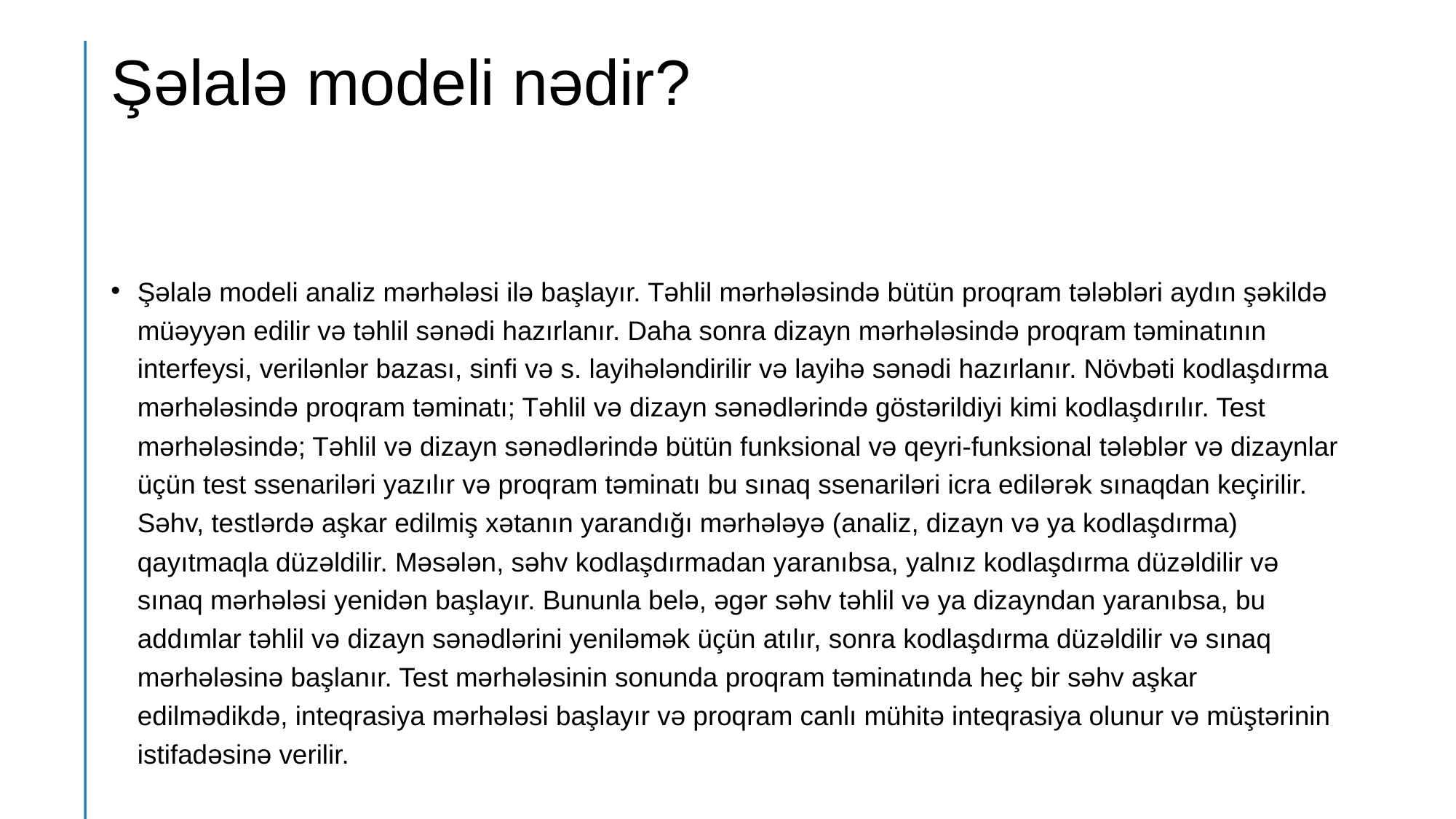

# Şəlalə modeli nədir?

Şəlalə modeli analiz mərhələsi ilə başlayır. Təhlil mərhələsində bütün proqram tələbləri aydın şəkildə müəyyən edilir və təhlil sənədi hazırlanır. Daha sonra dizayn mərhələsində proqram təminatının interfeysi, verilənlər bazası, sinfi və s. layihələndirilir və layihə sənədi hazırlanır. Növbəti kodlaşdırma mərhələsində proqram təminatı; Təhlil və dizayn sənədlərində göstərildiyi kimi kodlaşdırılır. Test mərhələsində; Təhlil və dizayn sənədlərində bütün funksional və qeyri-funksional tələblər və dizaynlar üçün test ssenariləri yazılır və proqram təminatı bu sınaq ssenariləri icra edilərək sınaqdan keçirilir. Səhv, testlərdə aşkar edilmiş xətanın yarandığı mərhələyə (analiz, dizayn və ya kodlaşdırma) qayıtmaqla düzəldilir. Məsələn, səhv kodlaşdırmadan yaranıbsa, yalnız kodlaşdırma düzəldilir və sınaq mərhələsi yenidən başlayır. Bununla belə, əgər səhv təhlil və ya dizayndan yaranıbsa, bu addımlar təhlil və dizayn sənədlərini yeniləmək üçün atılır, sonra kodlaşdırma düzəldilir və sınaq mərhələsinə başlanır. Test mərhələsinin sonunda proqram təminatında heç bir səhv aşkar edilmədikdə, inteqrasiya mərhələsi başlayır və proqram canlı mühitə inteqrasiya olunur və müştərinin istifadəsinə verilir.